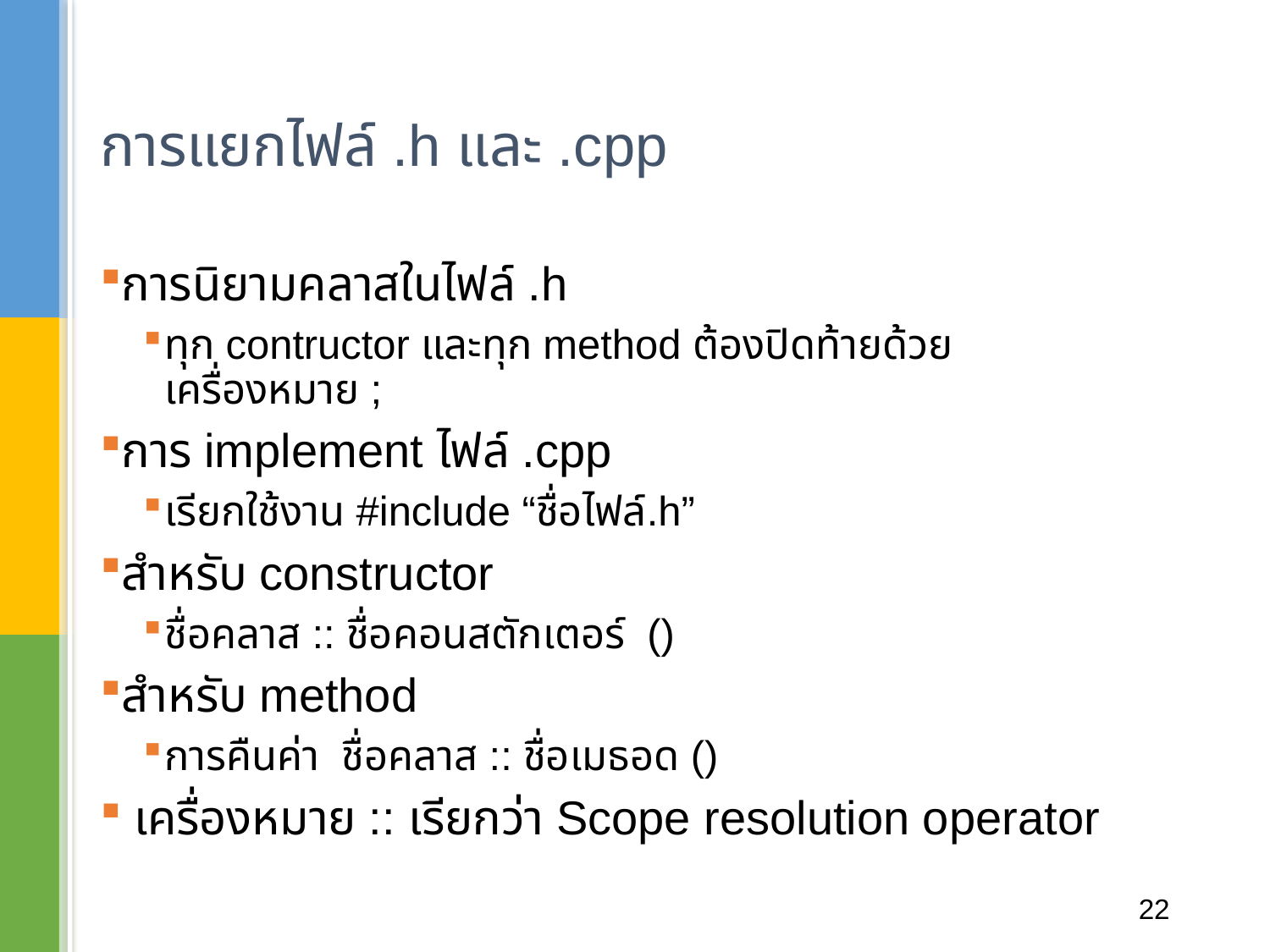

# การแยกไฟล์ .h และ .cpp
การนิยามคลาสในไฟล์ .h
ทุก contructor และทุก method ต้องปิดท้ายด้วยเครื่องหมาย ;
การ implement ไฟล์ .cpp
เรียกใช้งาน #include “ชื่อไฟล์.h”
สำหรับ constructor
ชื่อคลาส :: ชื่อคอนสตักเตอร์  ()
สำหรับ method
การคืนค่า  ชื่อคลาส :: ชื่อเมธอด ()
 เครื่องหมาย :: เรียกว่า Scope resolution operator
22